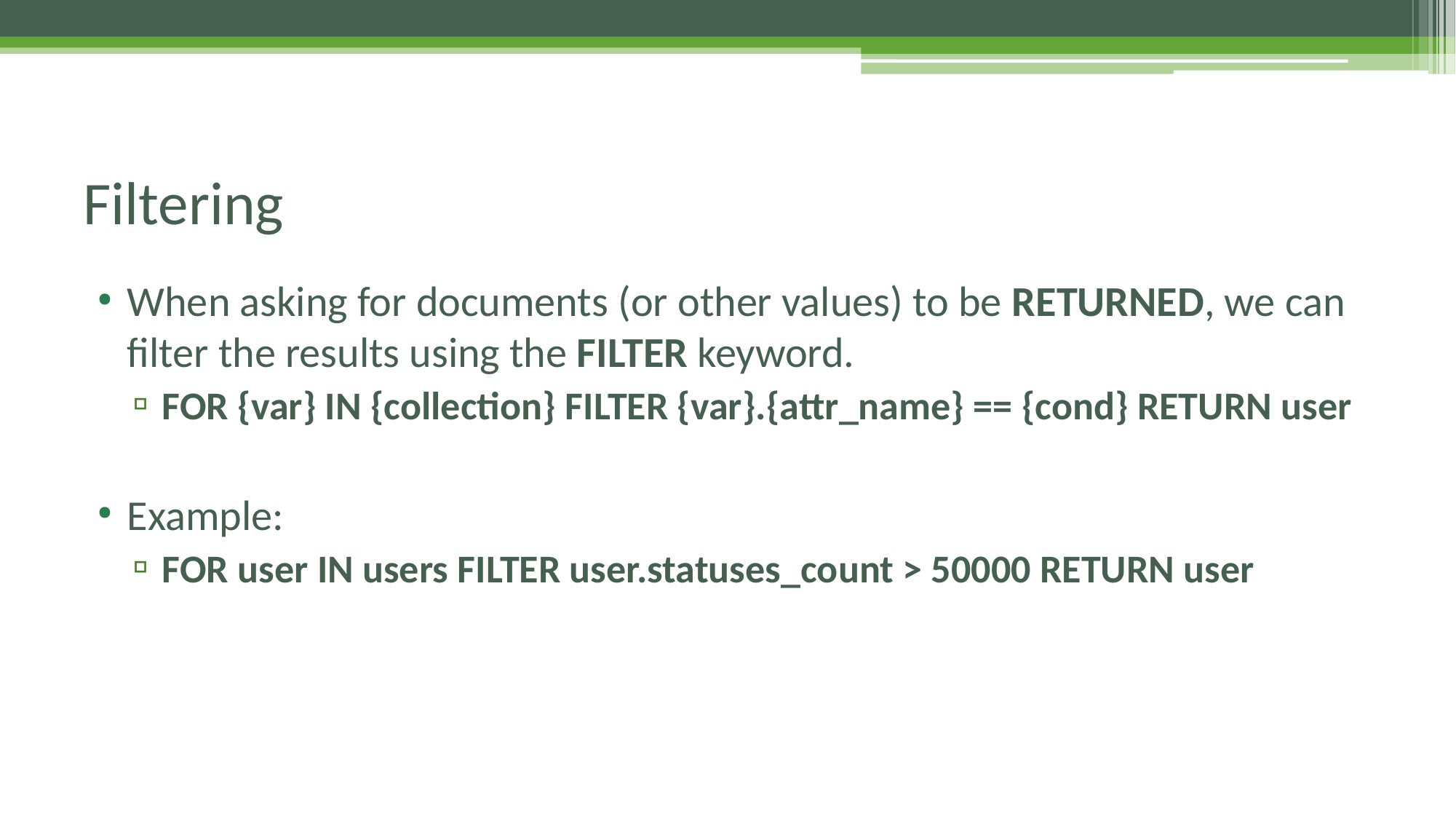

# Filtering
When asking for documents (or other values) to be RETURNED, we can filter the results using the FILTER keyword.
FOR {var} IN {collection} FILTER {var}.{attr_name} == {cond} RETURN user

Example:
FOR user IN users FILTER user.statuses_count > 50000 RETURN user